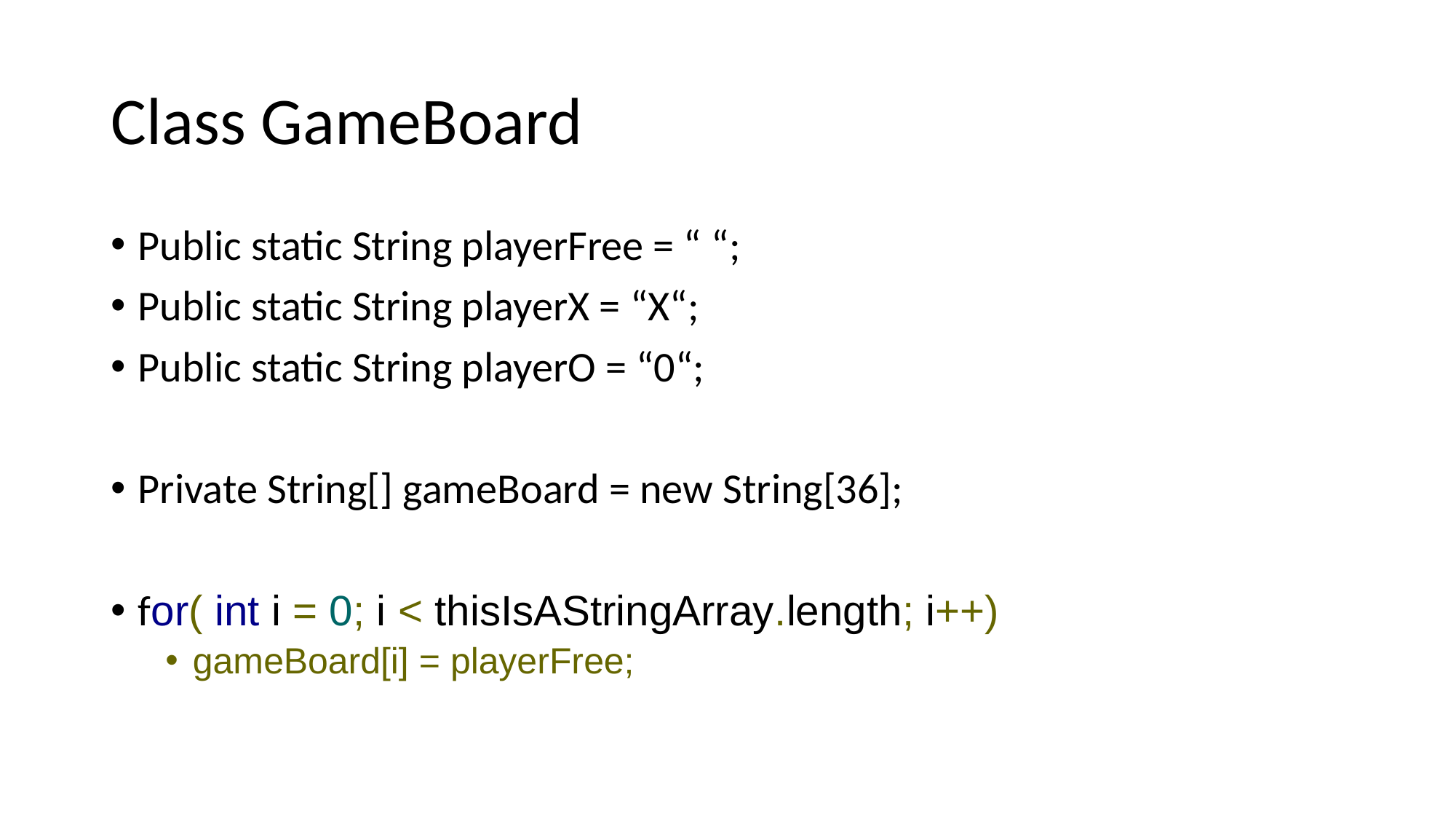

# Class GameBoard
Public static String playerFree = “ “;
Public static String playerX = “X“;
Public static String playerO = “0“;

Private String[] gameBoard = new String[36];

for( int i = 0; i < thisIsAStringArray.length; i++)
gameBoard[i] = playerFree;